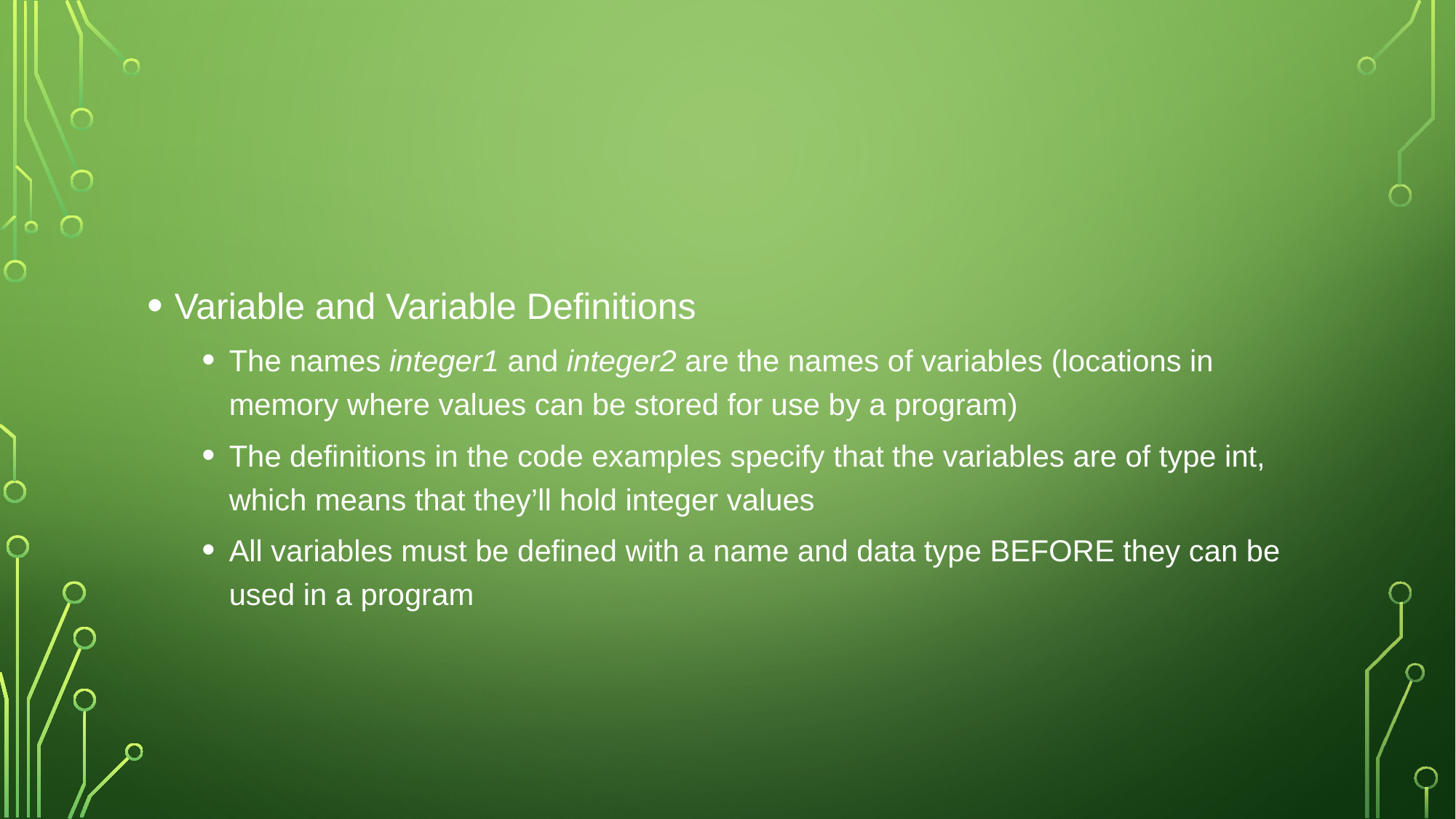

#
Variable and Variable Definitions
The names integer1 and integer2 are the names of variables (locations in memory where values can be stored for use by a program)
The definitions in the code examples specify that the variables are of type int, which means that they’ll hold integer values
All variables must be defined with a name and data type BEFORE they can be used in a program